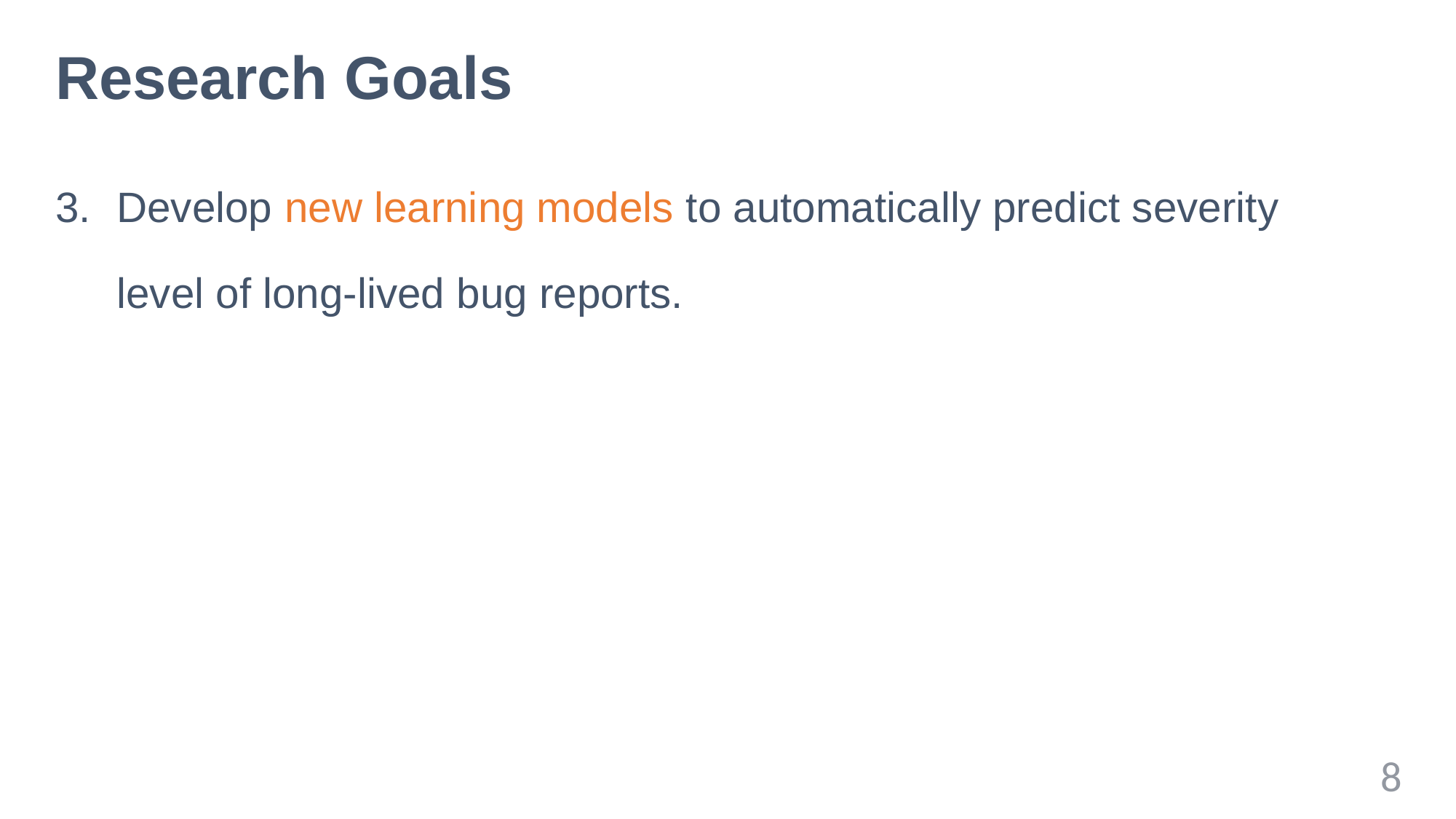

# Research Goals
Develop new learning models to automatically predict severity level of long-lived bug reports.
8